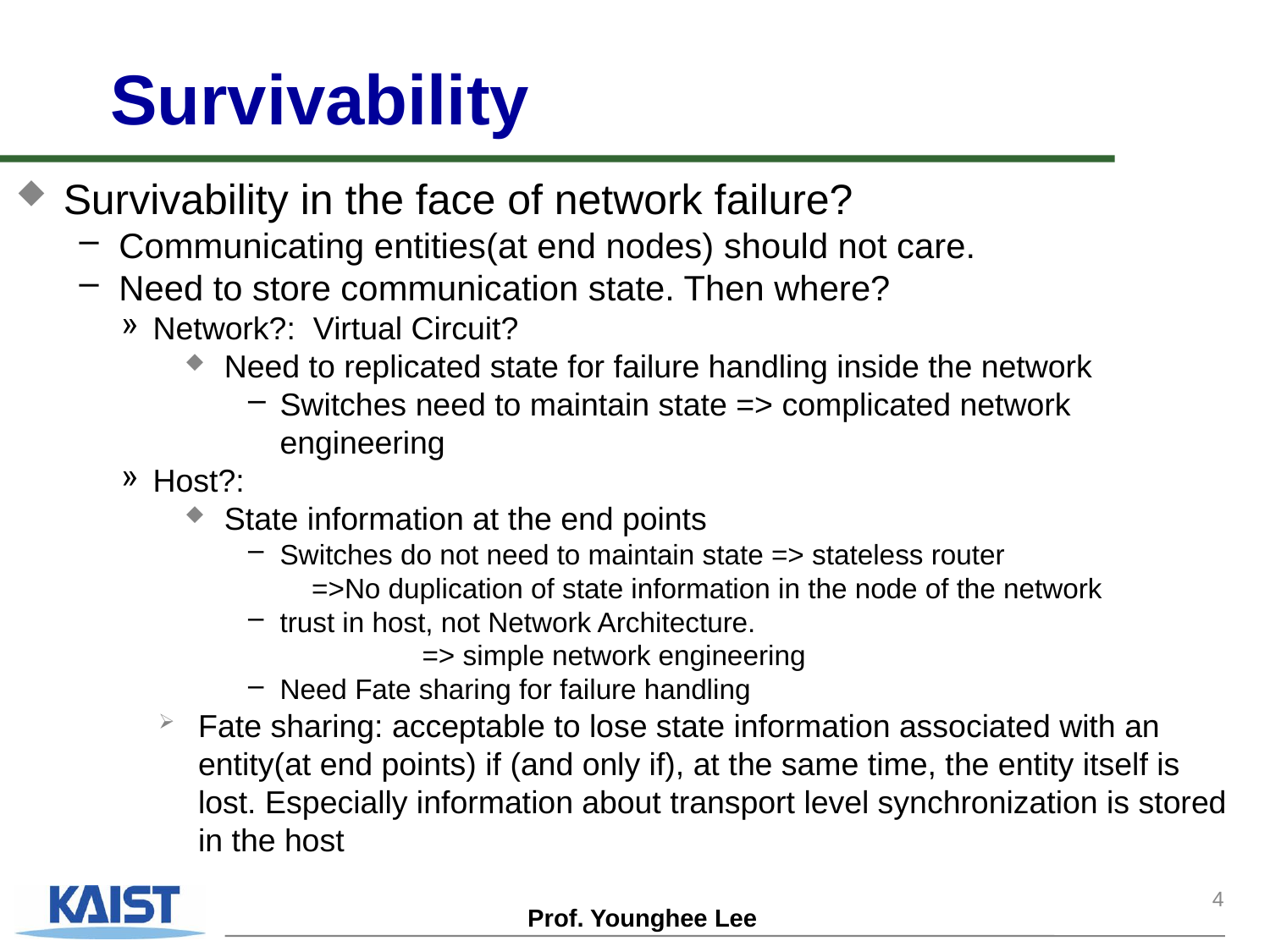

# Survivability
Survivability in the face of network failure?
Communicating entities(at end nodes) should not care.
Need to store communication state. Then where?
Network?:  Virtual Circuit?
Need to replicated state for failure handling inside the network
Switches need to maintain state => complicated network engineering
Host?:
State information at the end points
Switches do not need to maintain state => stateless router
=>No duplication of state information in the node of the network
trust in host, not Network Architecture.
 	      => simple network engineering
Need Fate sharing for failure handling
Fate sharing: acceptable to lose state information associated with an entity(at end points) if (and only if), at the same time, the entity itself is lost. Especially information about transport level synchronization is stored in the host
4